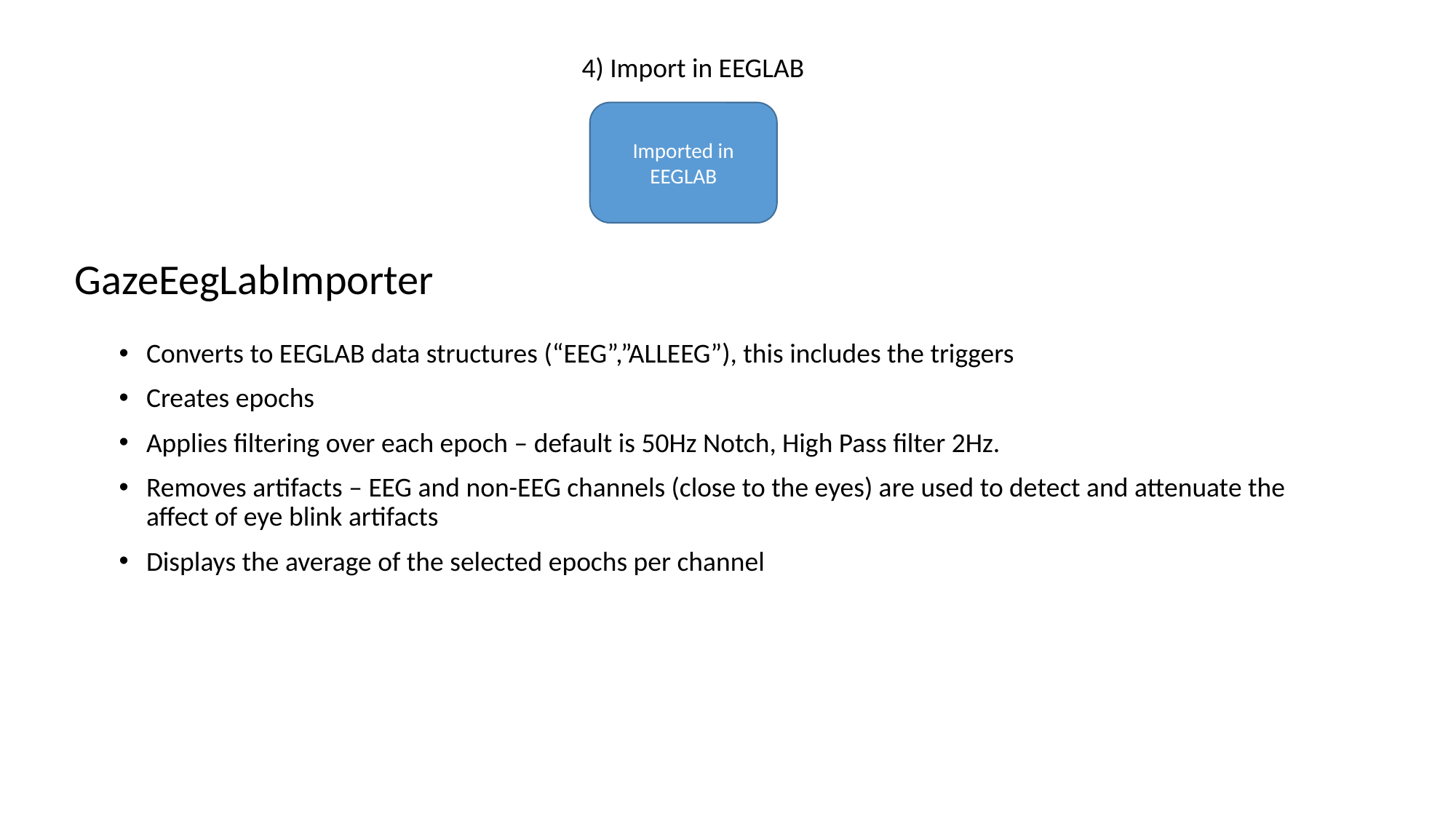

4) Import in EEGLAB
Imported in EEGLAB
GazeEegLabImporter
Converts to EEGLAB data structures (“EEG”,”ALLEEG”), this includes the triggers
Creates epochs
Applies filtering over each epoch – default is 50Hz Notch, High Pass filter 2Hz.
Removes artifacts – EEG and non-EEG channels (close to the eyes) are used to detect and attenuate the affect of eye blink artifacts
Displays the average of the selected epochs per channel